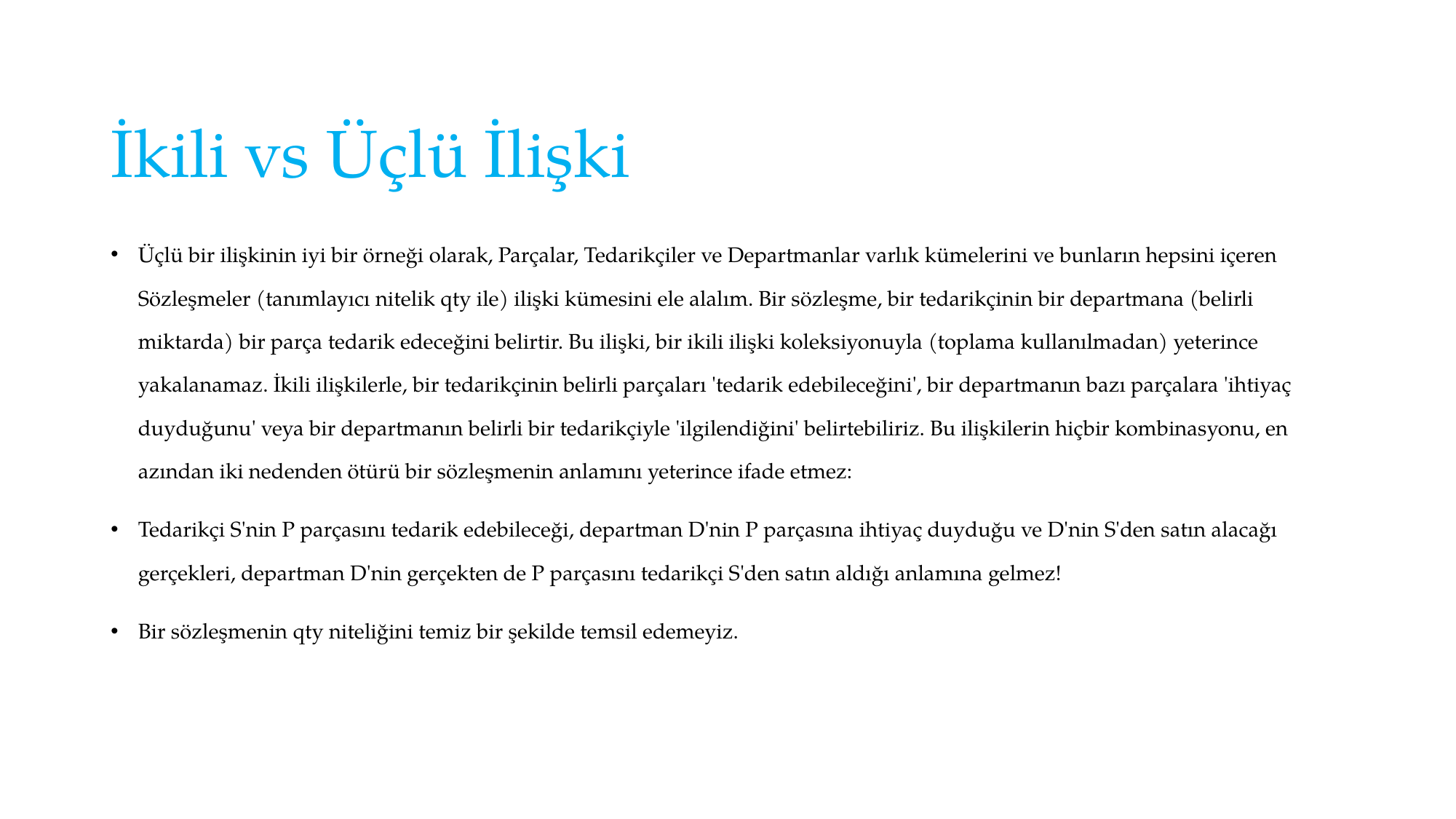

# İkili vs Üçlü İlişki
Üçlü bir ilişkinin iyi bir örneği olarak, Parçalar, Tedarikçiler ve Departmanlar varlık kümelerini ve bunların hepsini içeren Sözleşmeler (tanımlayıcı nitelik qty ile) ilişki kümesini ele alalım. Bir sözleşme, bir tedarikçinin bir departmana (belirli miktarda) bir parça tedarik edeceğini belirtir. Bu ilişki, bir ikili ilişki koleksiyonuyla (toplama kullanılmadan) yeterince yakalanamaz. İkili ilişkilerle, bir tedarikçinin belirli parçaları 'tedarik edebileceğini', bir departmanın bazı parçalara 'ihtiyaç duyduğunu' veya bir departmanın belirli bir tedarikçiyle 'ilgilendiğini' belirtebiliriz. Bu ilişkilerin hiçbir kombinasyonu, en azından iki nedenden ötürü bir sözleşmenin anlamını yeterince ifade etmez:
Tedarikçi S'nin P parçasını tedarik edebileceği, departman D'nin P parçasına ihtiyaç duyduğu ve D'nin S'den satın alacağı gerçekleri, departman D'nin gerçekten de P parçasını tedarikçi S'den satın aldığı anlamına gelmez!
Bir sözleşmenin qty niteliğini temiz bir şekilde temsil edemeyiz.